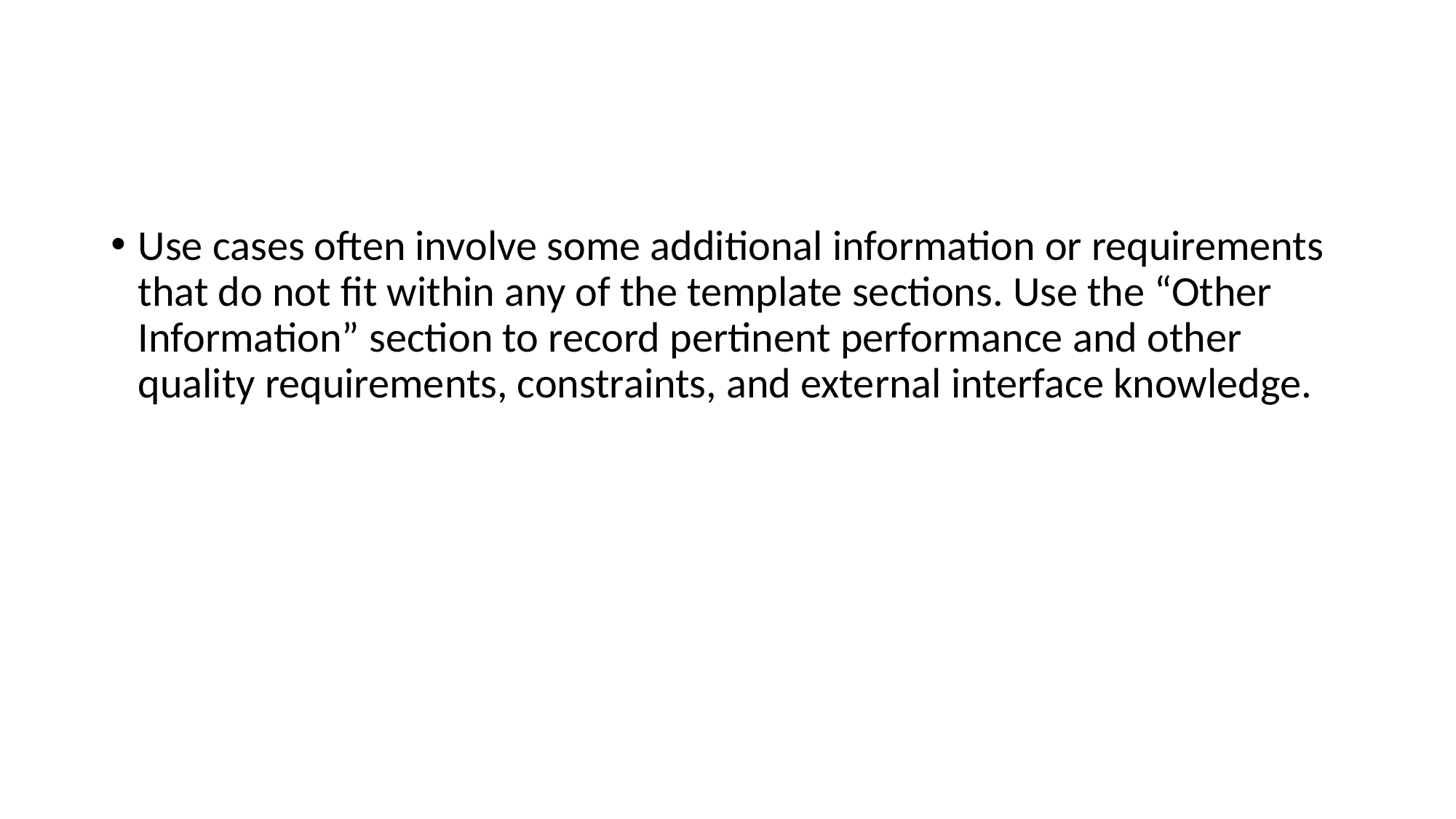

Use cases often involve some additional information or requirements that do not fit within any of the template sections. Use the “Other Information” section to record pertinent performance and other quality requirements, constraints, and external interface knowledge.